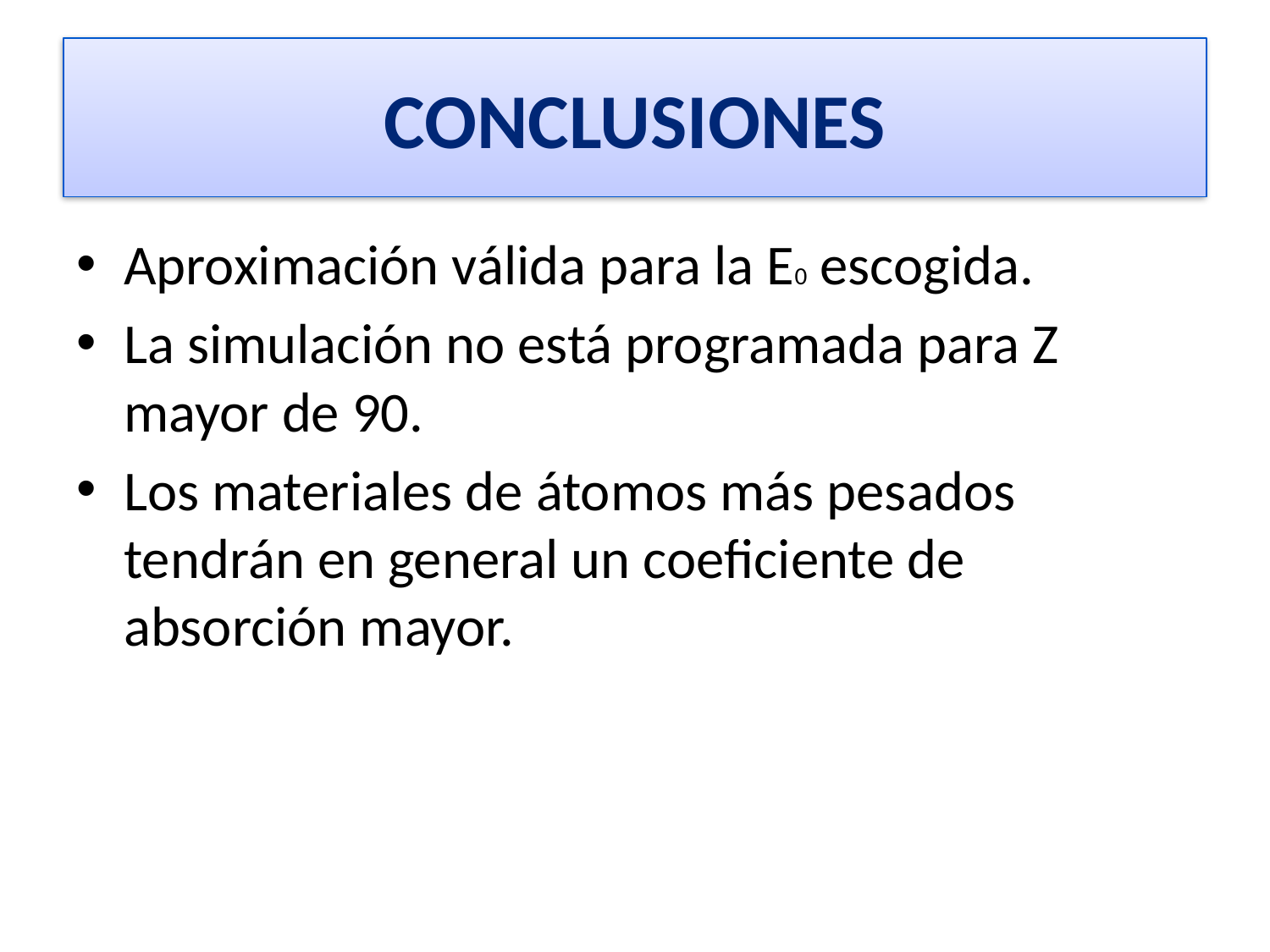

# CONCLUSIONES
Aproximación válida para la E0 escogida.
La simulación no está programada para Z mayor de 90.
Los materiales de átomos más pesados tendrán en general un coeficiente de absorción mayor.